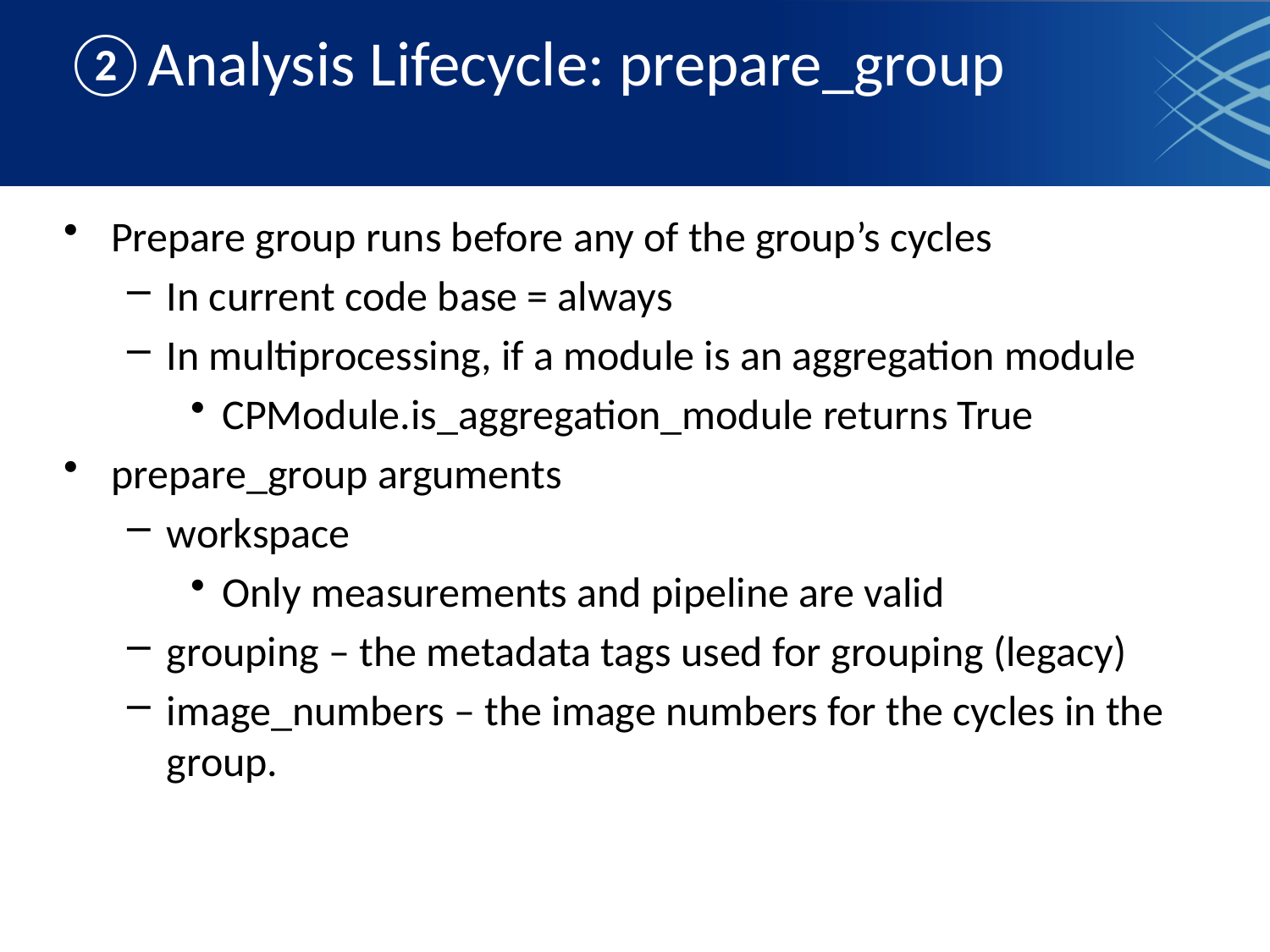

# ②Analysis Lifecycle: prepare_group
Prepare group runs before any of the group’s cycles
In current code base = always
In multiprocessing, if a module is an aggregation module
CPModule.is_aggregation_module returns True
prepare_group arguments
workspace
Only measurements and pipeline are valid
grouping – the metadata tags used for grouping (legacy)
image_numbers – the image numbers for the cycles in the group.